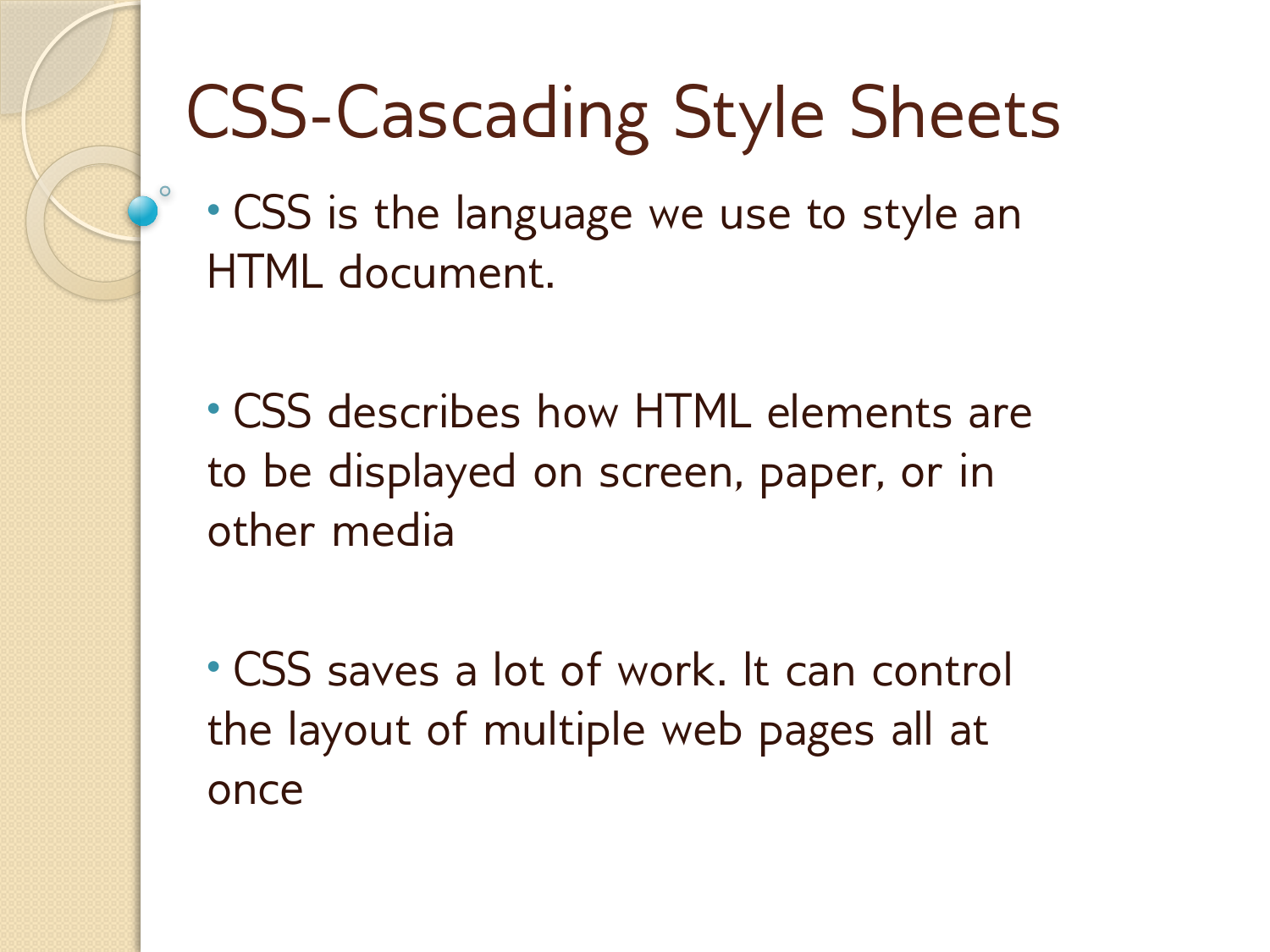

# CSS-Cascading Style Sheets
 CSS is the language we use to style an HTML document.

 CSS describes how HTML elements are to be displayed on screen, paper, or in other media

 CSS saves a lot of work. It can control the layout of multiple web pages all at once